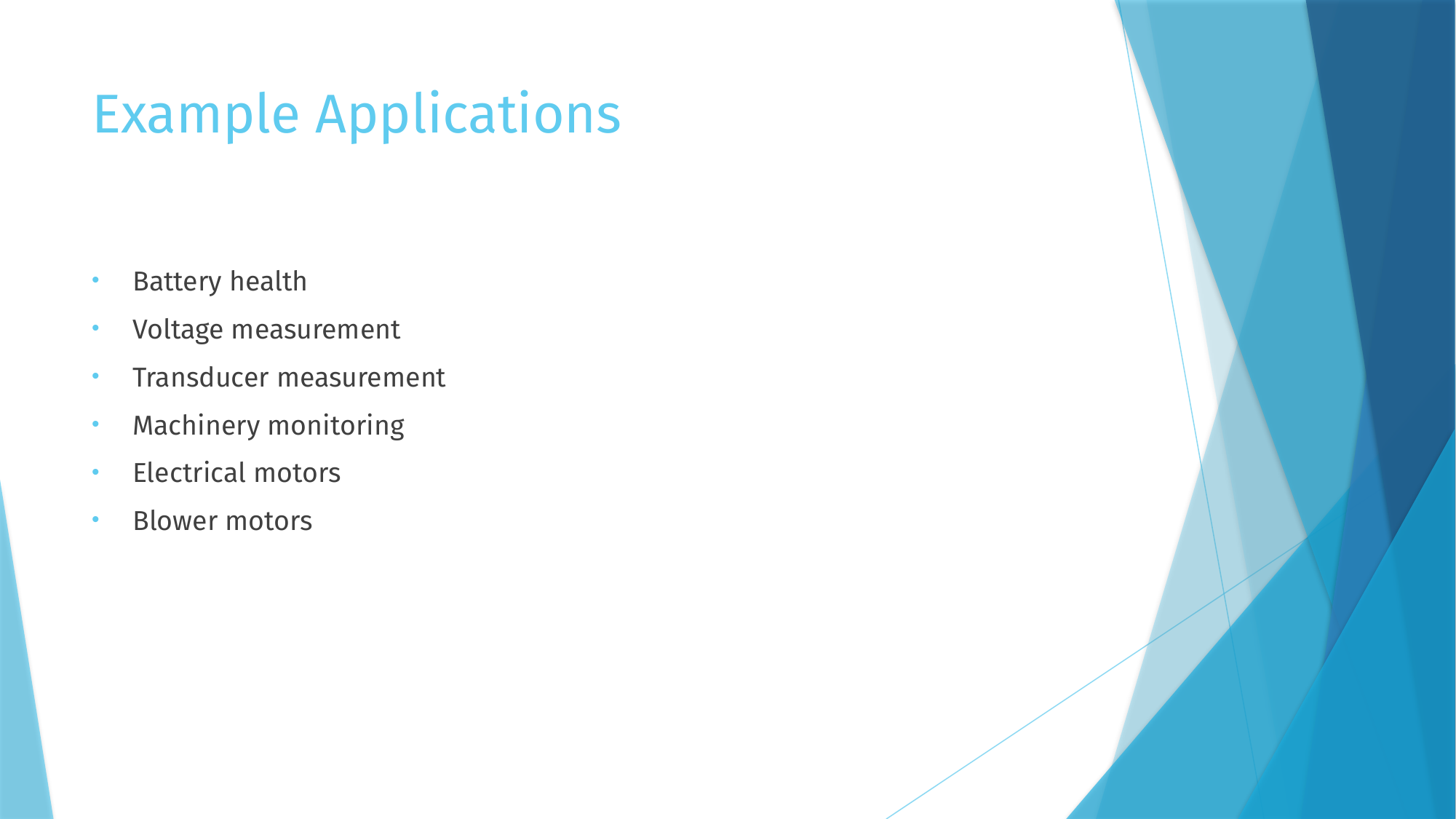

# Example Applications
Battery health
Voltage measurement
Transducer measurement
Machinery monitoring
Electrical motors
Blower motors